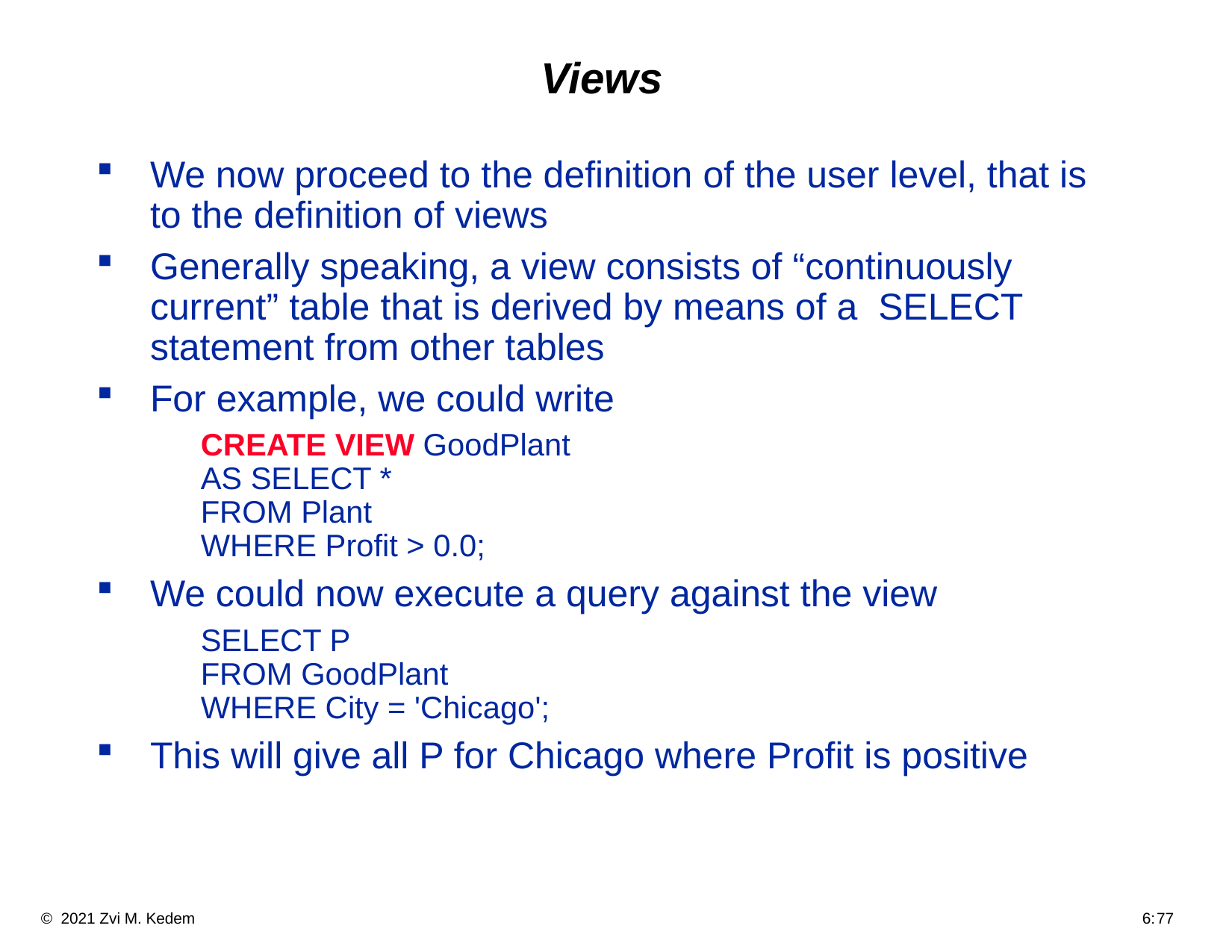

# Views
We now proceed to the definition of the user level, that is to the definition of views
Generally speaking, a view consists of “continuously current” table that is derived by means of a  SELECT statement from other tables
For example, we could write
	CREATE VIEW GoodPlant
AS SELECT *
FROM Plant
WHERE Profit > 0.0;
We could now execute a query against the view
	SELECT P
FROM GoodPlant
WHERE City = 'Chicago';
This will give all P for Chicago where Profit is positive